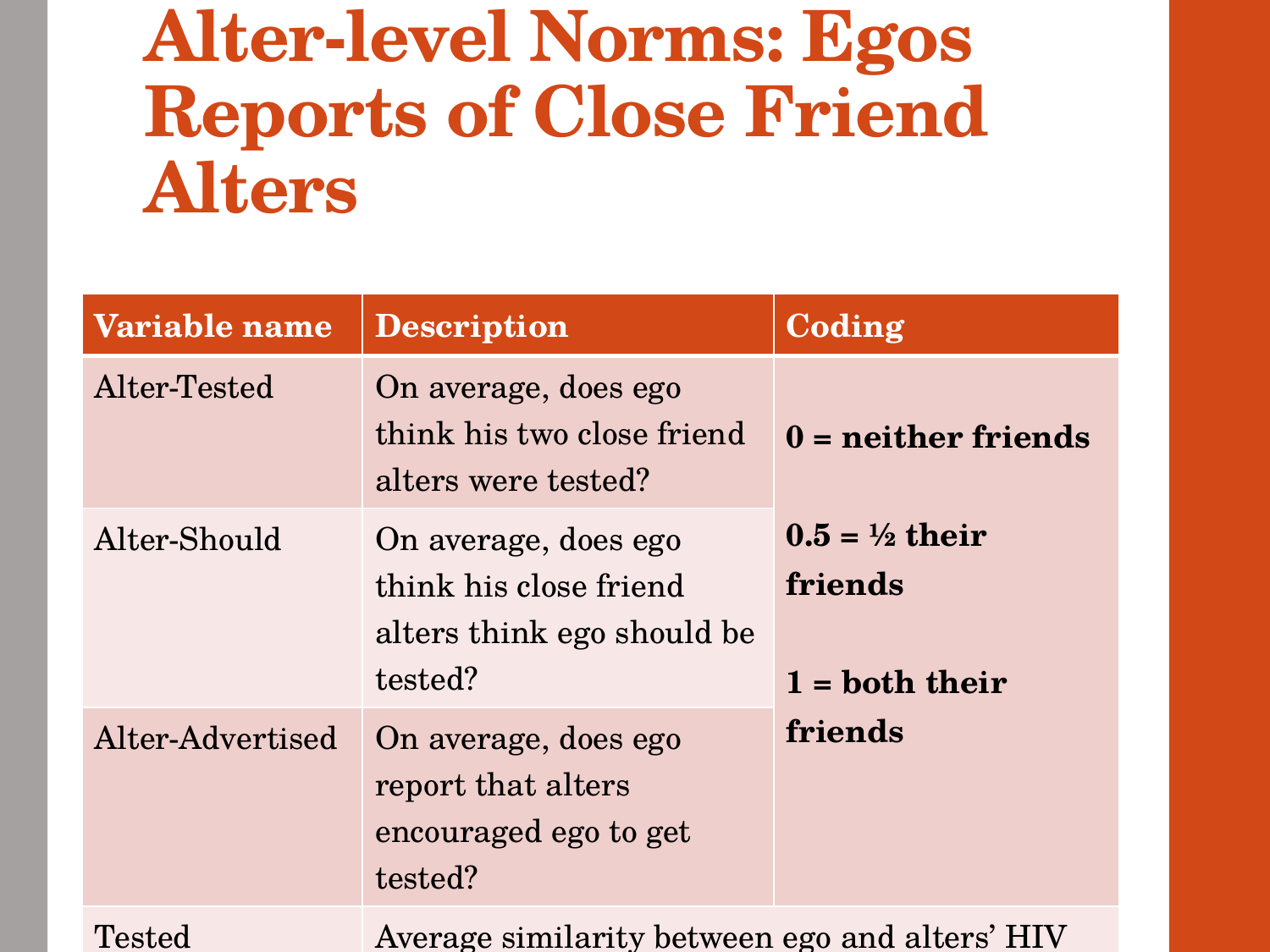

# Alter-level Norms: Egos Reports of Close Friend Alters
| Variable name | Description | Coding |
| --- | --- | --- |
| Alter-Tested | On average, does ego think his two close friend alters were tested? | 0 = neither friends 0.5 = ½ their friends 1 = both their friends |
| Alter-Should | On average, does ego think his close friend alters think ego should be tested? |  |
| Alter-Advertised | On average, does ego report that alters encouraged ego to get tested? |  |
| Tested Similarity | Average similarity between ego and alters’ HIV testing at Wave 2 |  |